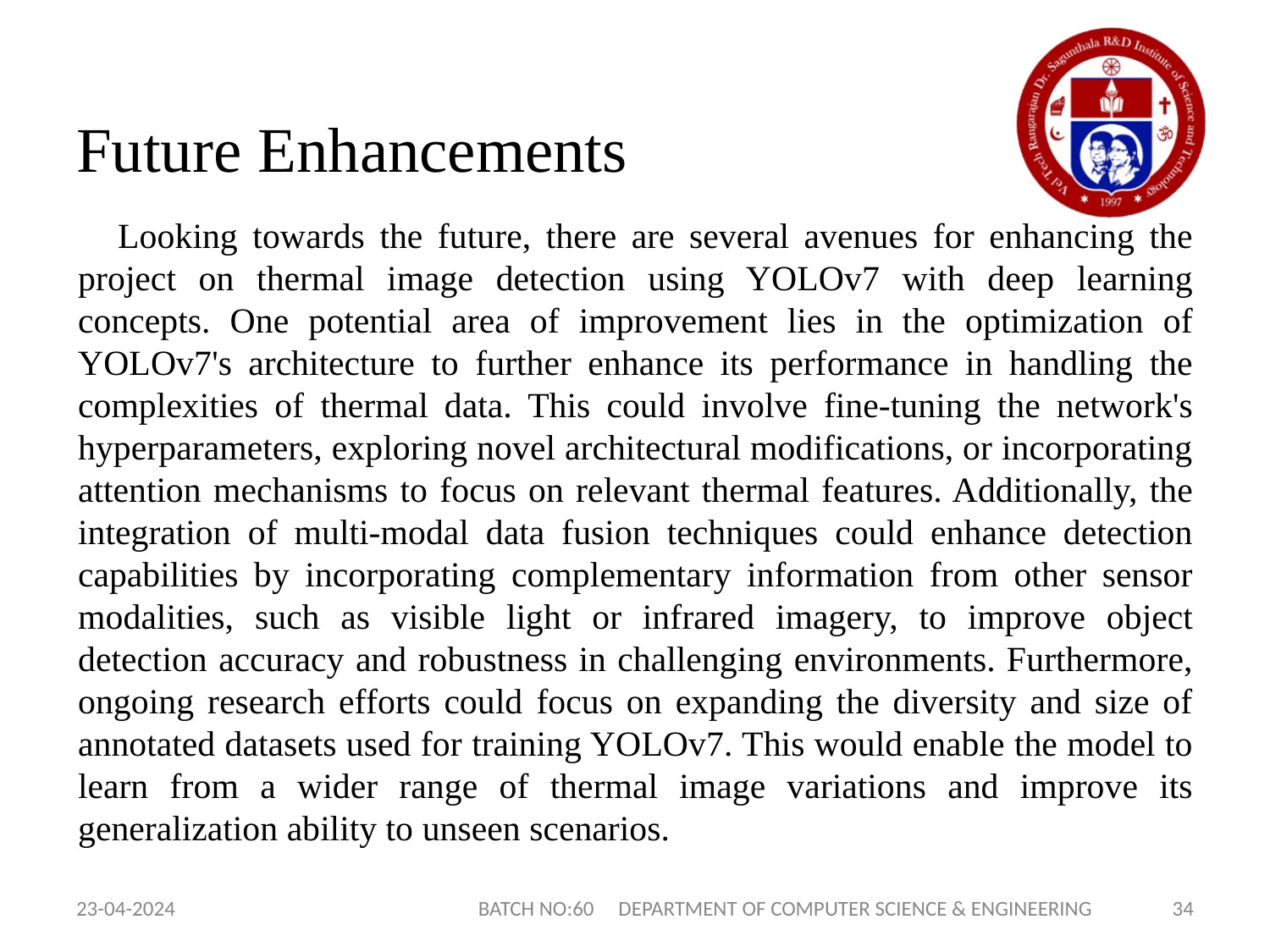

Future Enhancements
    Looking towards the future, there are several avenues for enhancing the project on thermal image detection using YOLOv7 with deep learning concepts. One potential area of improvement lies in the optimization of YOLOv7's architecture to further enhance its performance in handling the complexities of thermal data. This could involve fine-tuning the network's hyperparameters, exploring novel architectural modifications, or incorporating attention mechanisms to focus on relevant thermal features. Additionally, the integration of multi-modal data fusion techniques could enhance detection capabilities by incorporating complementary information from other sensor modalities, such as visible light or infrared imagery, to improve object detection accuracy and robustness in challenging environments. Furthermore, ongoing research efforts could focus on expanding the diversity and size of annotated datasets used for training YOLOv7. This would enable the model to learn from a wider range of thermal image variations and improve its generalization ability to unseen scenarios.
23-04-2024
BATCH NO:60     DEPARTMENT OF COMPUTER SCIENCE & ENGINEERING
34